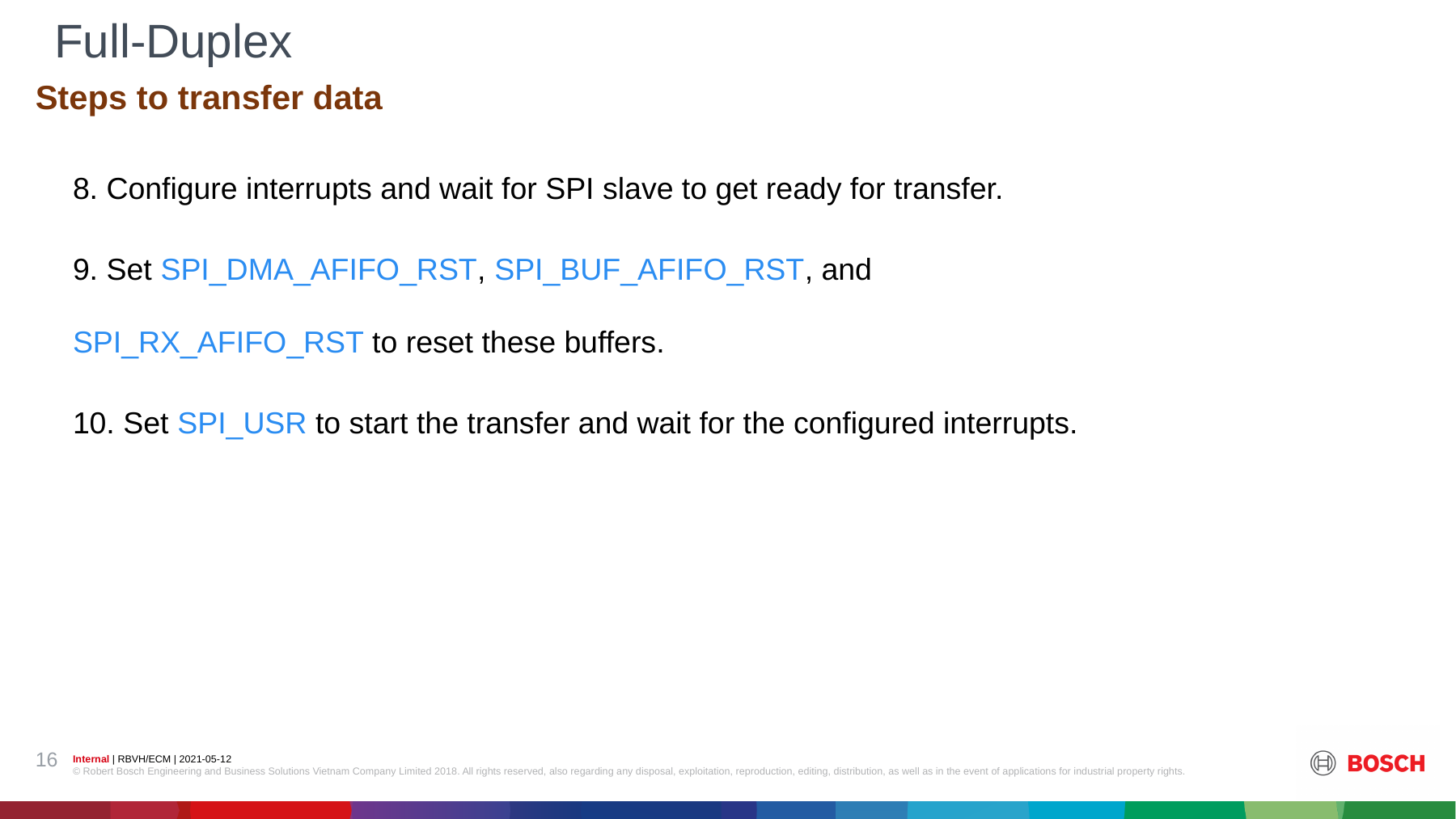

# Full-Duplex

Steps to transfer data
8. Configure interrupts and wait for SPI slave to get ready for transfer.
9. Set SPI_DMA_AFIFO_RST, SPI_BUF_AFIFO_RST, and SPI_RX_AFIFO_RST to reset these buffers.
10. Set SPI_USR to start the transfer and wait for the configured interrupts.

16
Internal | RBVH/ECM | 2021-05-12
© Robert Bosch Engineering and Business Solutions Vietnam Company Limited 2018. All rights reserved, also regarding any disposal, exploitation, reproduction, editing, distribution, as well as in the event of applications for industrial property rights.